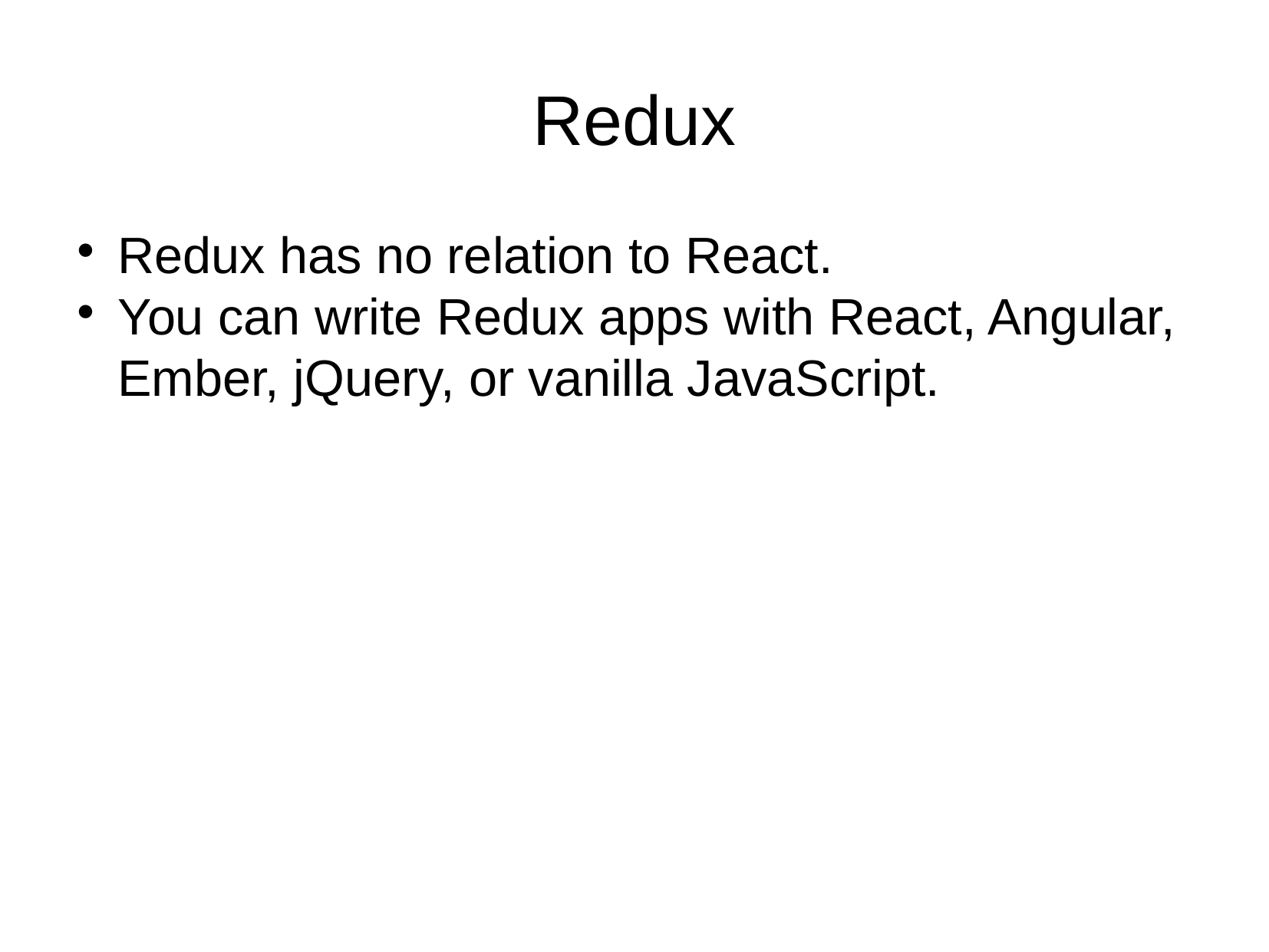

Redux
Redux has no relation to React.
You can write Redux apps with React, Angular, Ember, jQuery, or vanilla JavaScript.